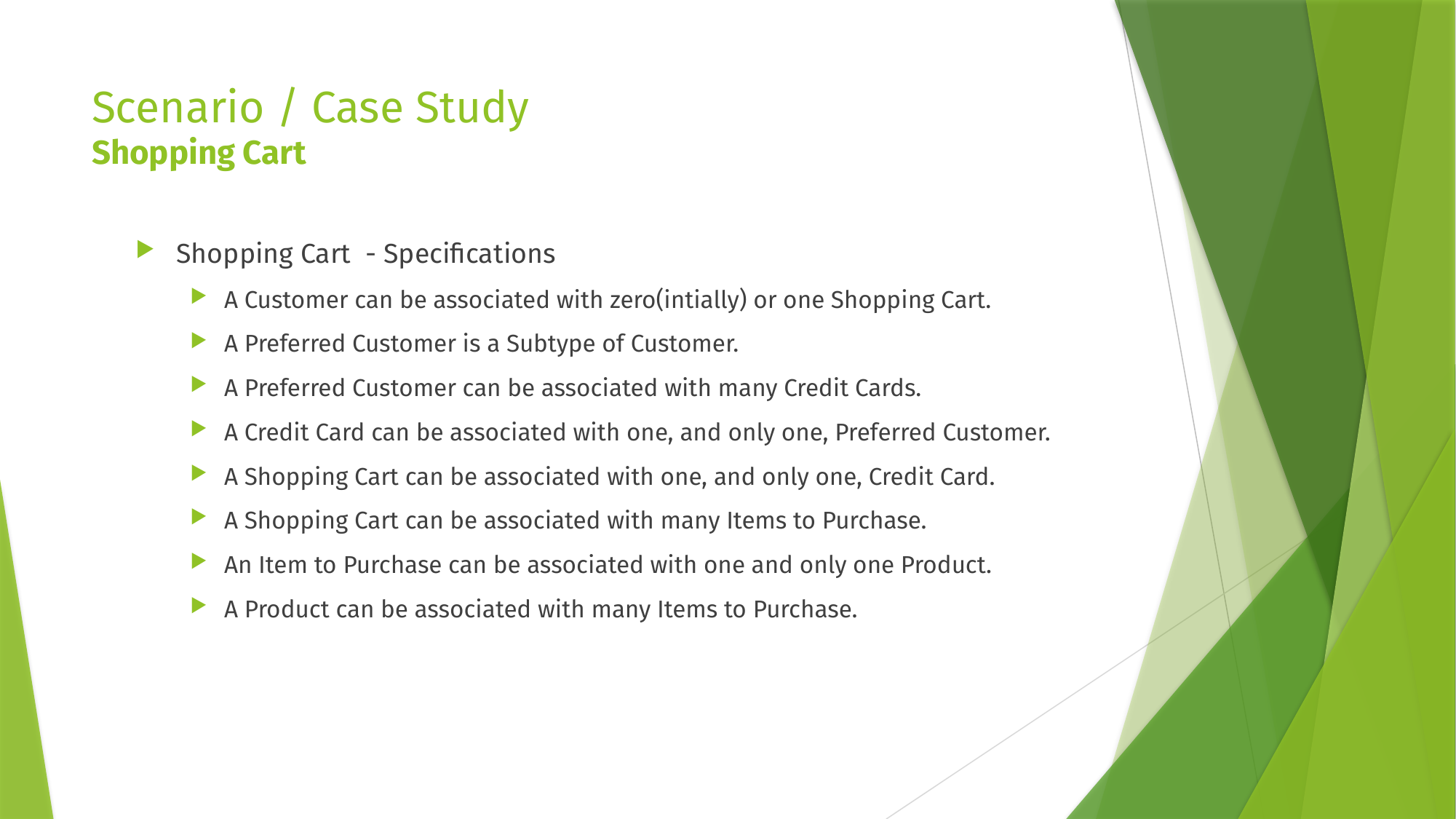

# Scenario / Case Study Shopping Cart
Shopping Cart  - Specifications
A Customer can be associated with zero(intially) or one Shopping Cart.
A Preferred Customer is a Subtype of Customer.
A Preferred Customer can be associated with many Credit Cards.
A Credit Card can be associated with one, and only one, Preferred Customer.
A Shopping Cart can be associated with one, and only one, Credit Card.
A Shopping Cart can be associated with many Items to Purchase.
An Item to Purchase can be associated with one and only one Product.
A Product can be associated with many Items to Purchase.